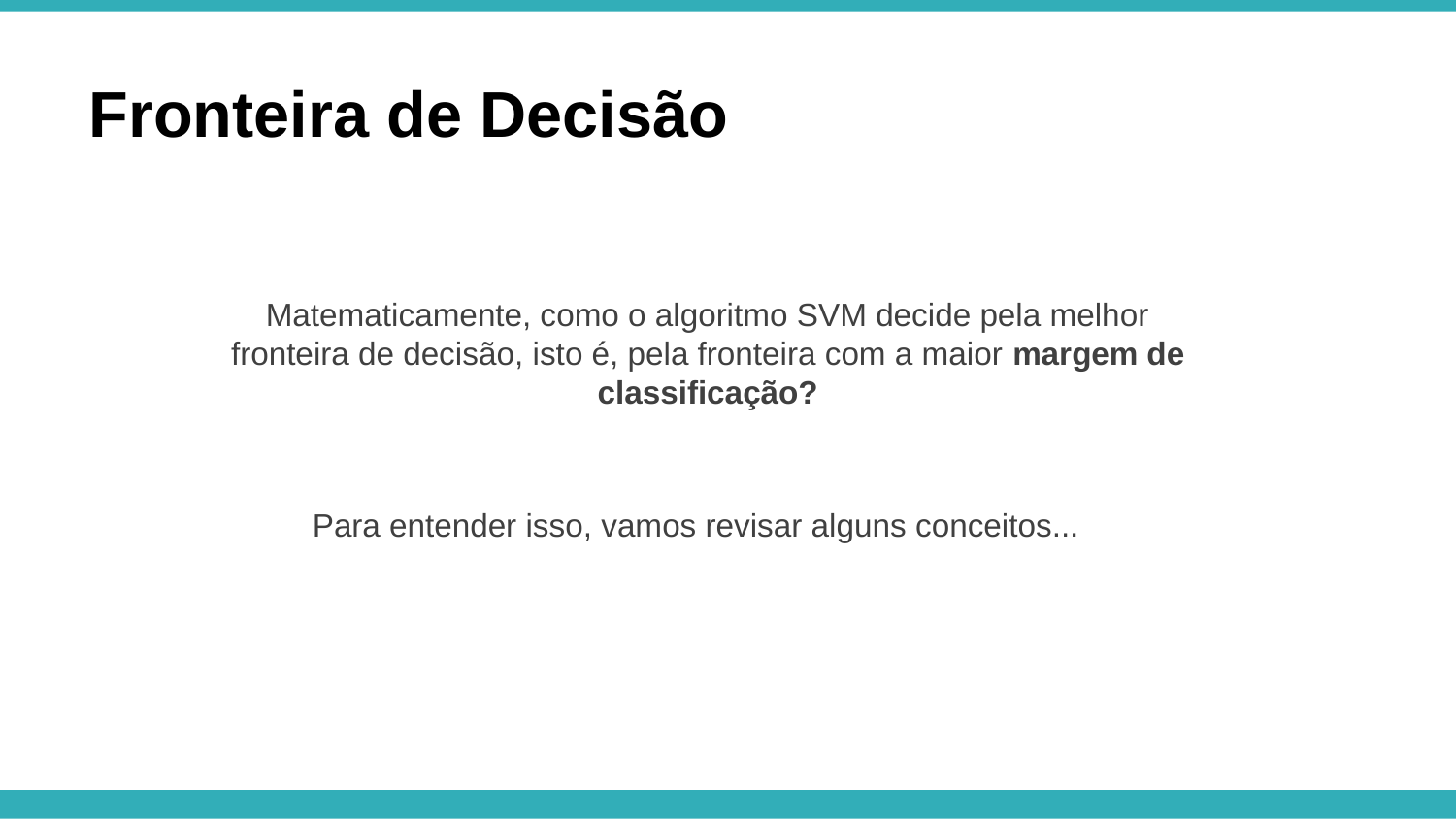

Fronteira de Decisão
Matematicamente, como o algoritmo SVM decide pela melhor fronteira de decisão, isto é, pela fronteira com a maior margem de classificação?
Para entender isso, vamos revisar alguns conceitos...